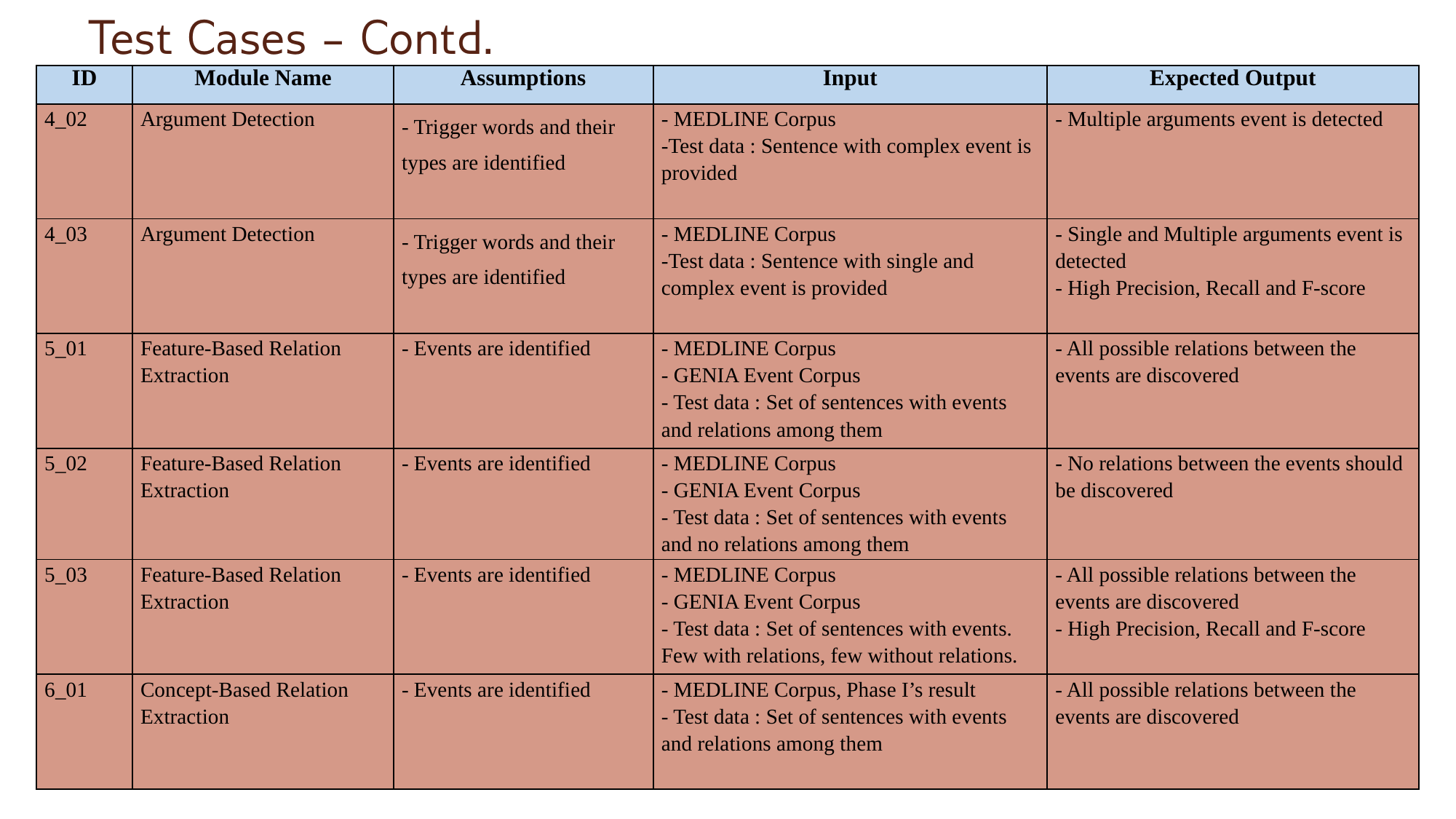

# Test Cases – Contd.
| ID | Module Name | Assumptions | Input | Expected Output |
| --- | --- | --- | --- | --- |
| 4\_02 | Argument Detection | - Trigger words and their types are identified | - MEDLINE Corpus -Test data : Sentence with complex event is provided | - Multiple arguments event is detected |
| 4\_03 | Argument Detection | - Trigger words and their types are identified | - MEDLINE Corpus -Test data : Sentence with single and complex event is provided | - Single and Multiple arguments event is detected - High Precision, Recall and F-score |
| 5\_01 | Feature-Based Relation Extraction | - Events are identified | - MEDLINE Corpus - GENIA Event Corpus - Test data : Set of sentences with events and relations among them | - All possible relations between the events are discovered |
| 5\_02 | Feature-Based Relation Extraction | - Events are identified | - MEDLINE Corpus - GENIA Event Corpus - Test data : Set of sentences with events and no relations among them | - No relations between the events should be discovered |
| 5\_03 | Feature-Based Relation Extraction | - Events are identified | - MEDLINE Corpus - GENIA Event Corpus - Test data : Set of sentences with events. Few with relations, few without relations. | - All possible relations between the events are discovered - High Precision, Recall and F-score |
| 6\_01 | Concept-Based Relation Extraction | - Events are identified | - MEDLINE Corpus, Phase I’s result - Test data : Set of sentences with events and relations among them | - All possible relations between the events are discovered |
44